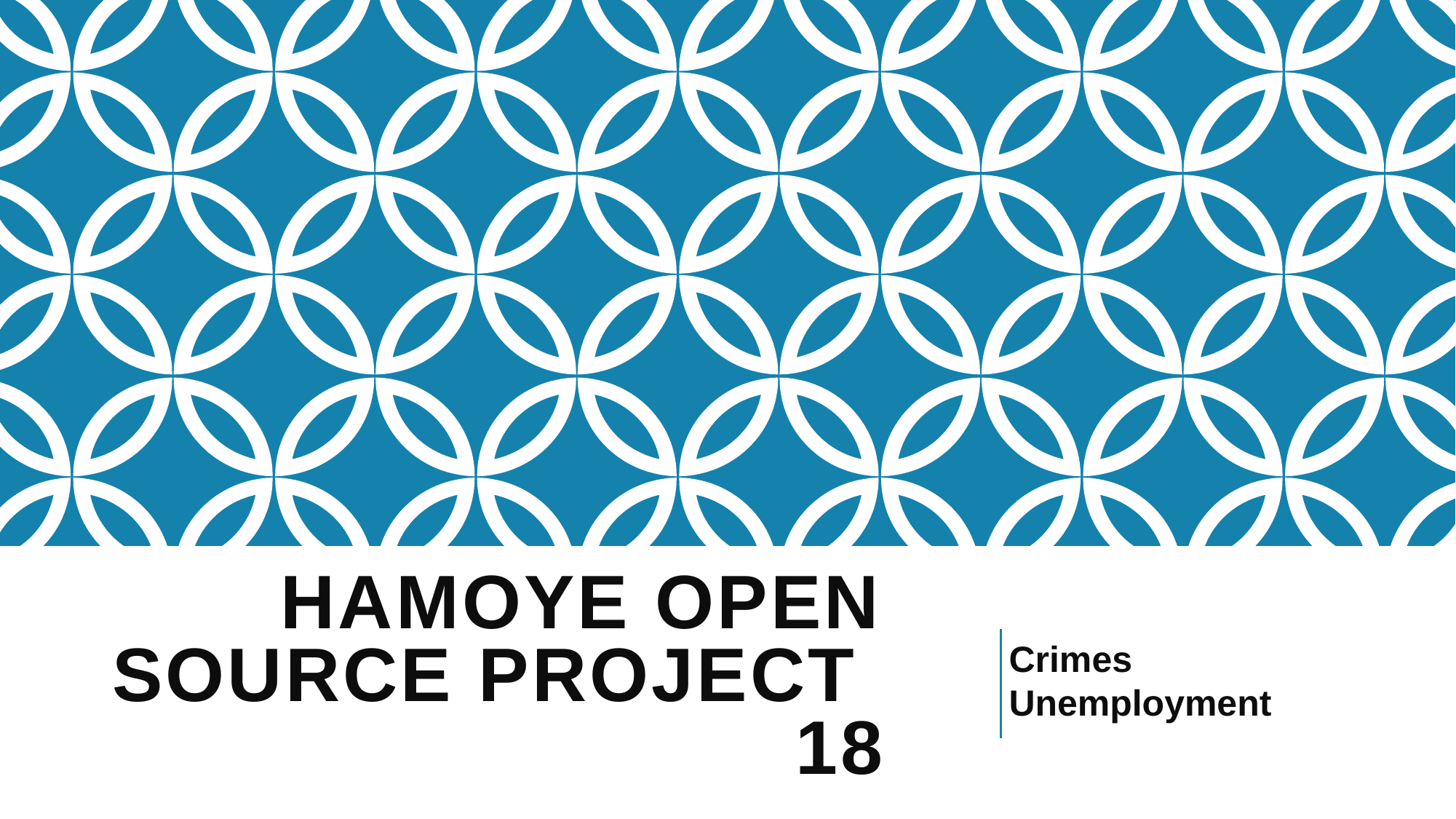

# Hamoye Open Source Project  18
Crimes Unemployment